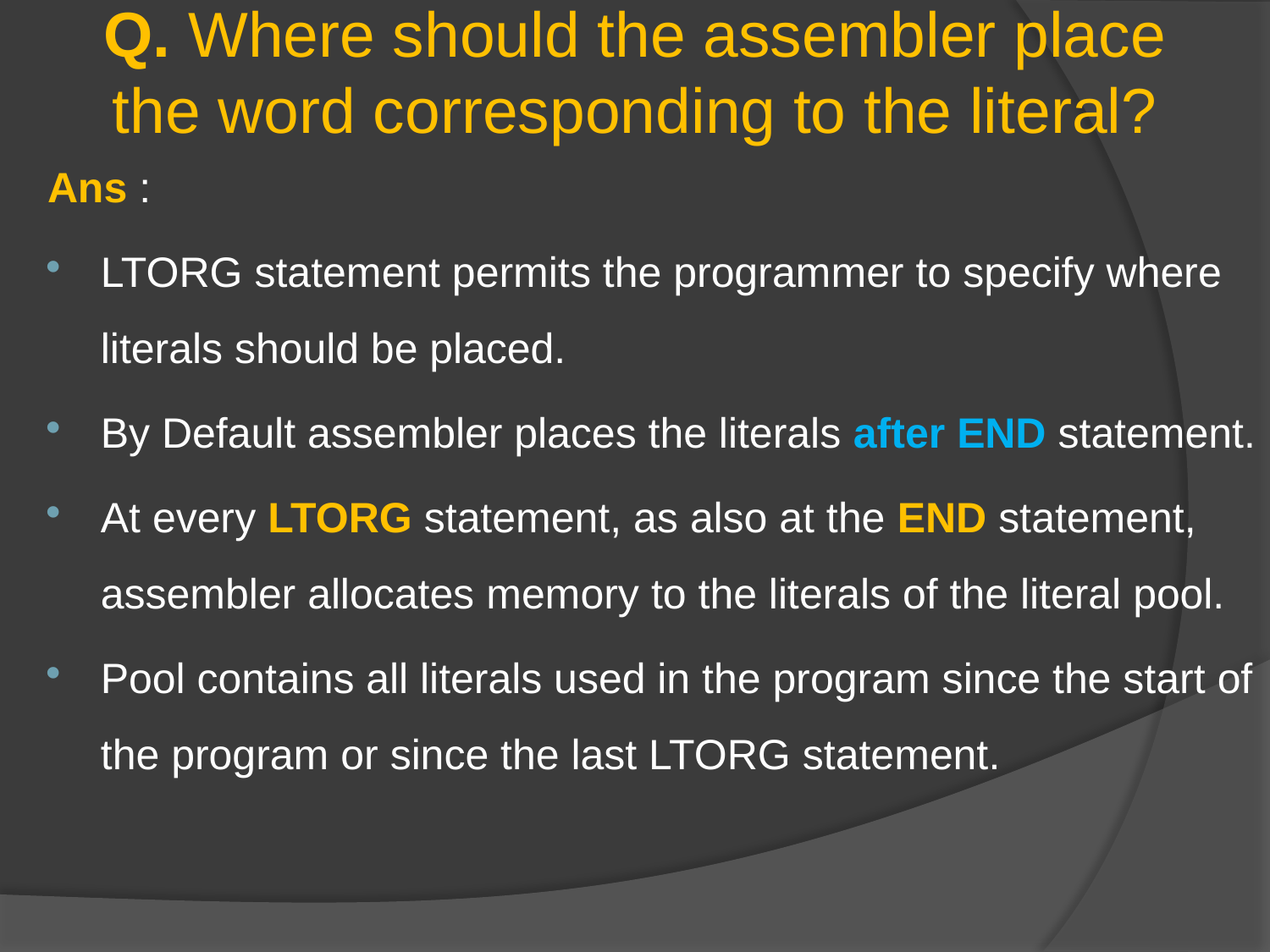

# Q. Where should the assembler place the word corresponding to the literal?
Ans :
LTORG statement permits the programmer to specify where literals should be placed.
By Default assembler places the literals after END statement.
At every LTORG statement, as also at the END statement, assembler allocates memory to the literals of the literal pool.
Pool contains all literals used in the program since the start of the program or since the last LTORG statement.